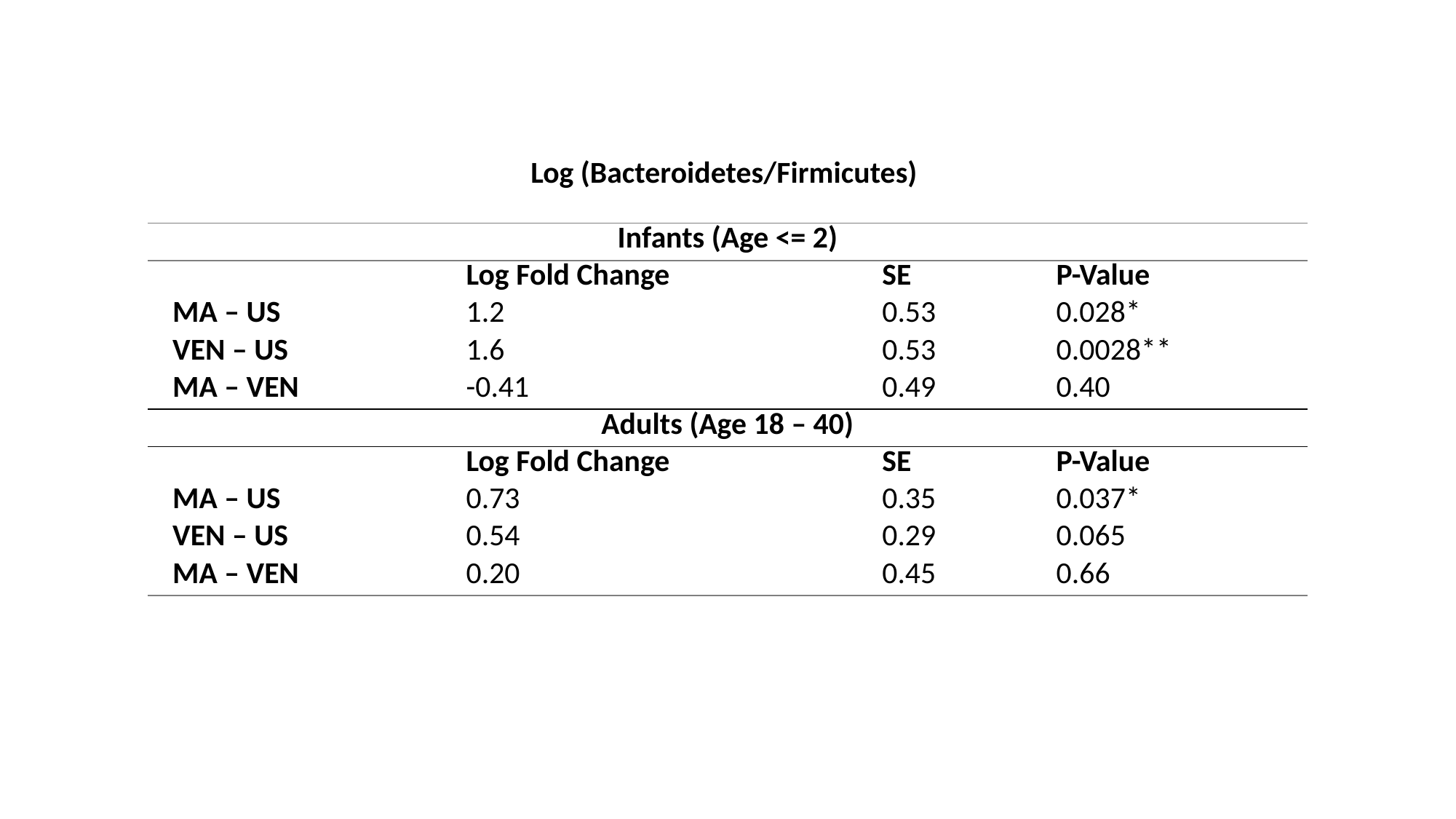

Log (Bacteroidetes/Firmicutes)
| Infants (Age <= 2) |  |  |  |
| --- | --- | --- | --- |
|  | Log Fold Change | SE | P-Value |
| MA – US | 1.2 | 0.53 | 0.028\* |
| VEN – US | 1.6 | 0.53 | 0.0028\*\* |
| MA – VEN | -0.41 | 0.49 | 0.40 |
| Adults (Age 18 – 40) |  |  |  |
|  | Log Fold Change | SE | P-Value |
| MA – US | 0.73 | 0.35 | 0.037\* |
| VEN – US | 0.54 | 0.29 | 0.065 |
| MA – VEN | 0.20 | 0.45 | 0.66 |